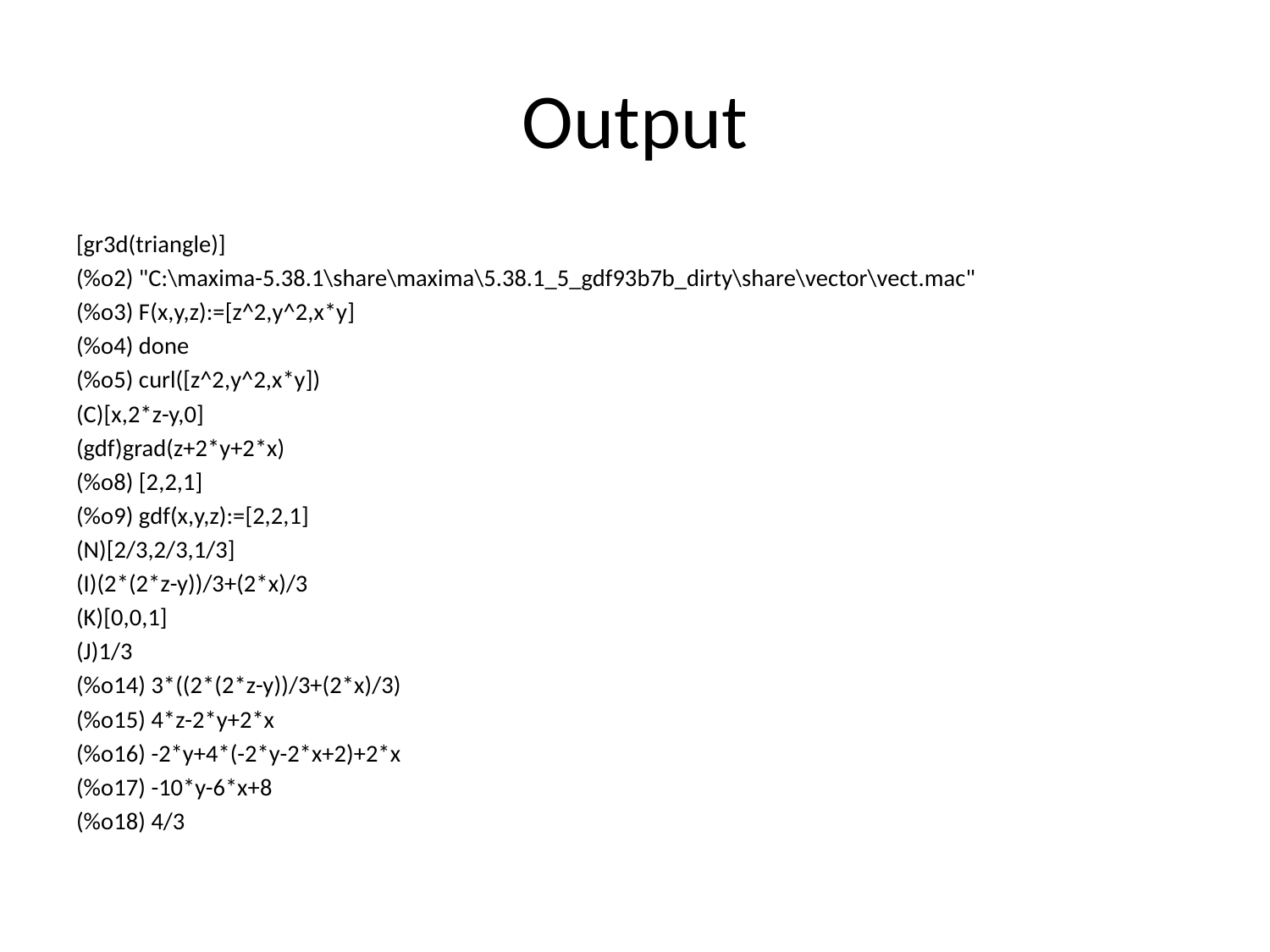

# Output
[gr3d(triangle)]
(%o2) "C:\maxima-5.38.1\share\maxima\5.38.1_5_gdf93b7b_dirty\share\vector\vect.mac"
(%o3) F(x,y,z):=[z^2,y^2,x*y]
(%o4) done
(%o5) curl([z^2,y^2,x*y])
(C)[x,2*z-y,0]
(gdf)grad(z+2*y+2*x)
(%o8) [2,2,1]
(%o9) gdf(x,y,z):=[2,2,1]
(N)[2/3,2/3,1/3]
(I)(2*(2*z-y))/3+(2*x)/3
(K)[0,0,1]
(J)1/3
(%o14) 3*((2*(2*z-y))/3+(2*x)/3)
(%o15) 4*z-2*y+2*x
(%o16) -2*y+4*(-2*y-2*x+2)+2*x
(%o17) -10*y-6*x+8
(%o18) 4/3